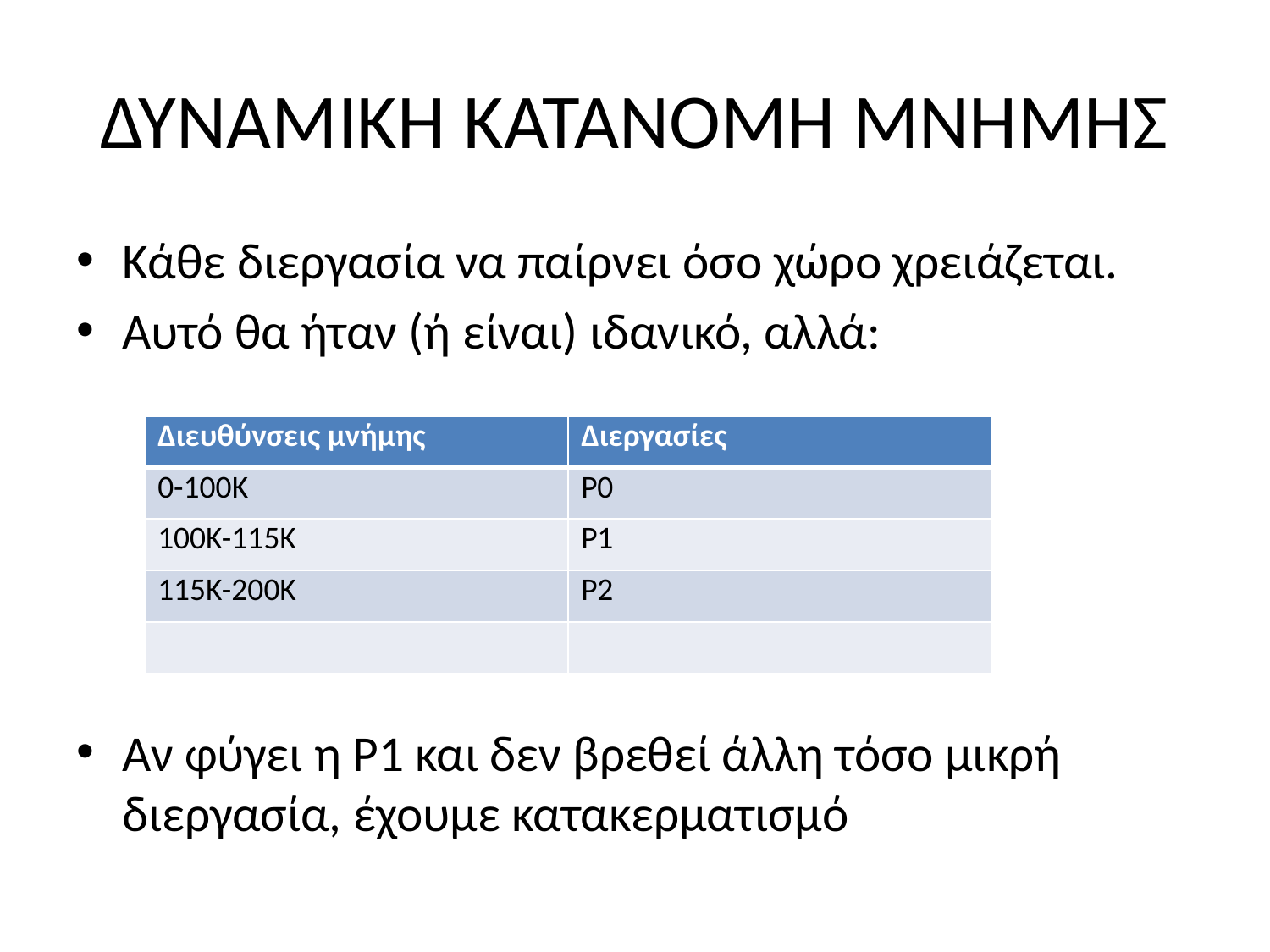

# ΔΥΝΑΜΙΚΗ ΚΑΤΑΝΟΜΗ ΜΝΗΜΗΣ
Κάθε διεργασία να παίρνει όσο χώρο χρειάζεται.
Αυτό θα ήταν (ή είναι) ιδανικό, αλλά:

Αν φύγει η P1 και δεν βρεθεί άλλη τόσο μικρή διεργασία, έχουμε κατακερματισμό
| Διευθύνσεις μνήμης | Διεργασίες |
| --- | --- |
| 0-100Κ | P0 |
| 100K-115K | P1 |
| 115K-200K | P2 |
|  |  |